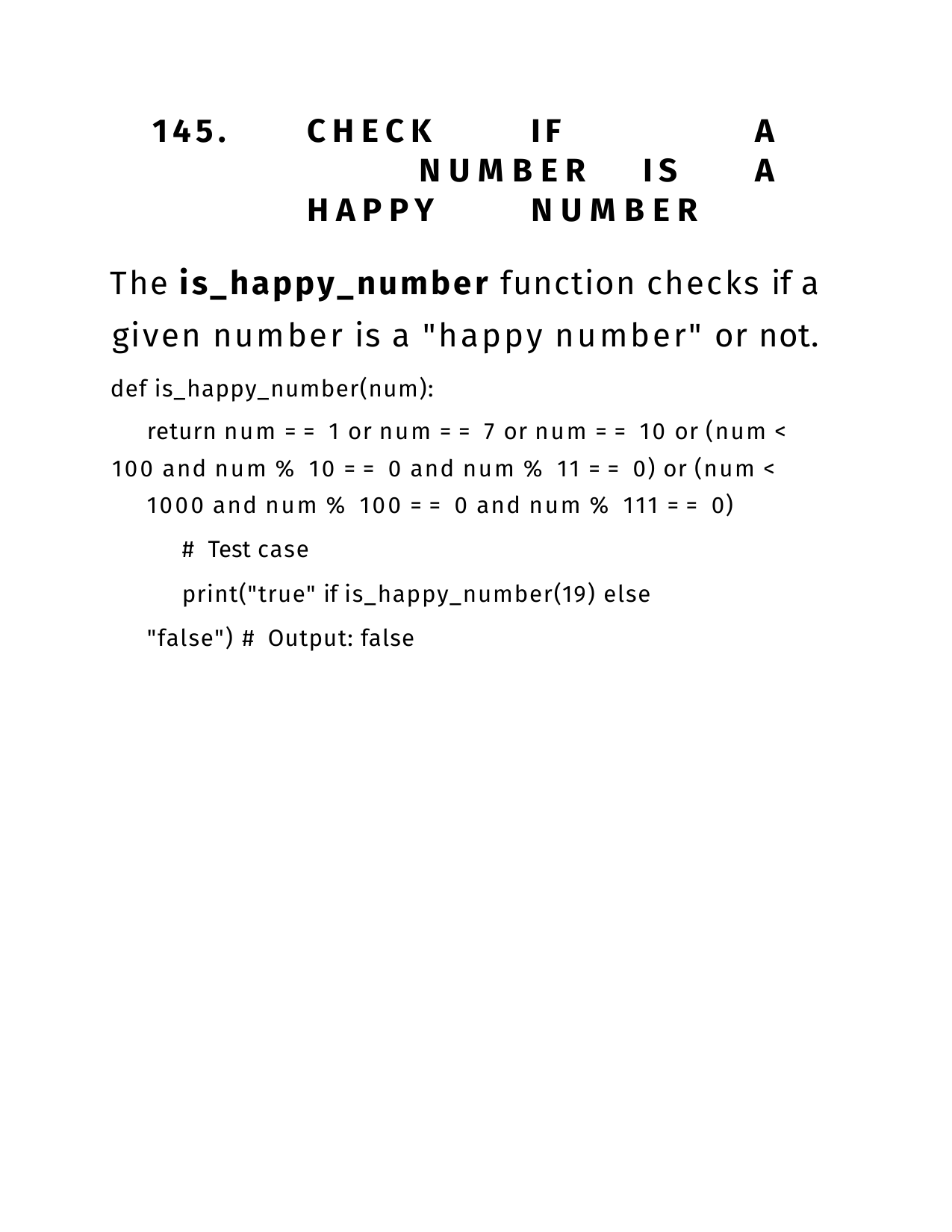

145.	CHECK	IF		A	NUMBER	IS	A HAPPY	NUMBER
The is_happy_number function checks if a given number is a "happy number" or not.
def is_happy_number(num):
return num == 1 or num == 7 or num == 10 or (num < 100 and num % 10 == 0 and num % 11 == 0) or (num <
1000 and num % 100 == 0 and num % 111 == 0)
# Test case
print("true" if is_happy_number(19) else "false") # Output: false